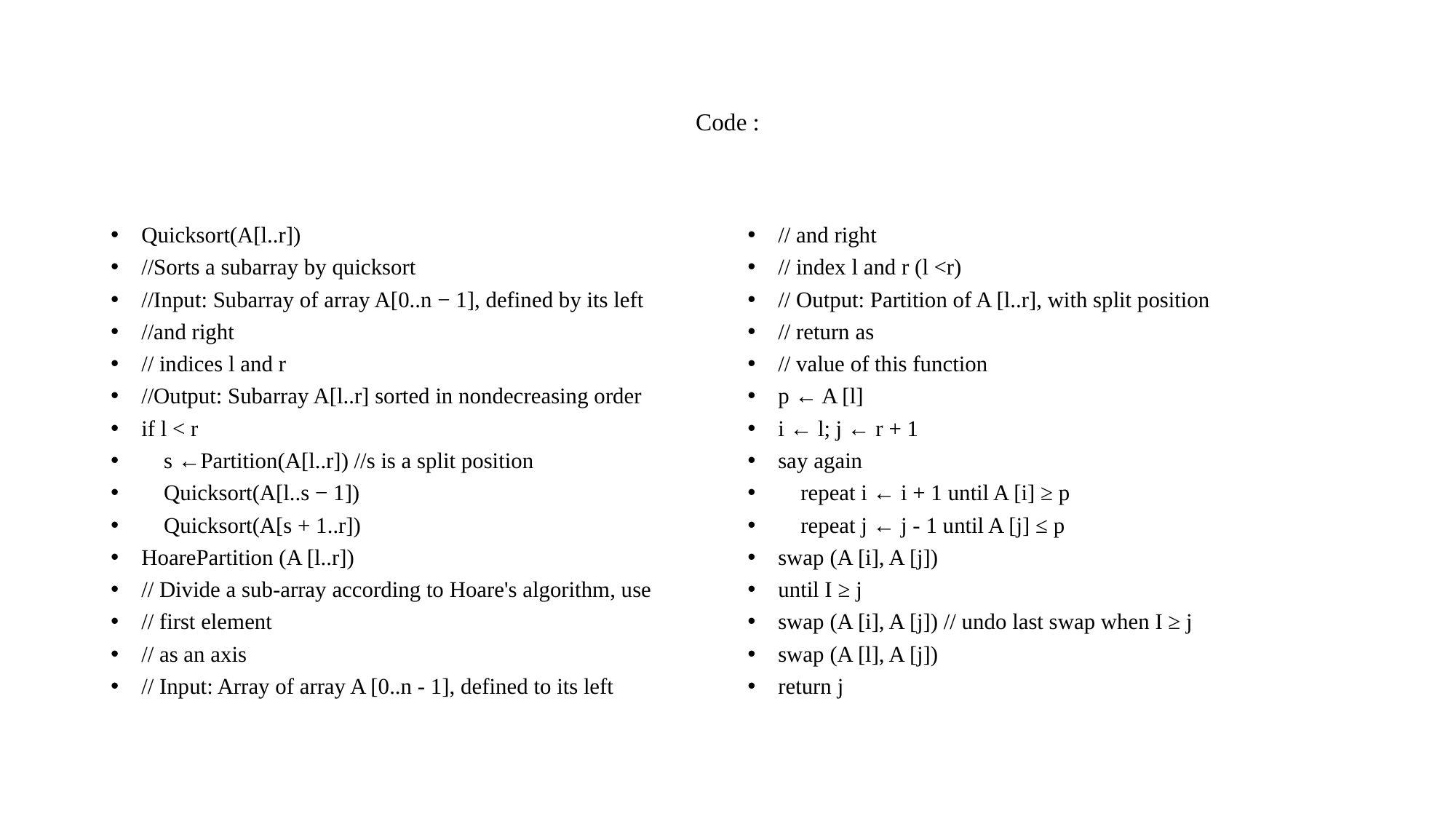

# Code :
Quicksort(A[l..r])
//Sorts a subarray by quicksort
//Input: Subarray of array A[0..n − 1], defined by its left
//and right
// indices l and r
//Output: Subarray A[l..r] sorted in nondecreasing order
if l < r
    s ←Partition(A[l..r]) //s is a split position
    Quicksort(A[l..s − 1])
    Quicksort(A[s + 1..r])
HoarePartition (A [l..r])
// Divide a sub-array according to Hoare's algorithm, use
// first element
// as an axis
// Input: Array of array A [0..n - 1], defined to its left

// and right
// index l and r (l <r)
// Output: Partition of A [l..r], with split position
// return as
// value of this function
p ← A [l]
i ← l; j ← r + 1
say again
    repeat i ← i + 1 until A [i] ≥ p
    repeat j ← j - 1 until A [j] ≤ p
swap (A [i], A [j])
until I ≥ j
swap (A [i], A [j]) // undo last swap when I ≥ j
swap (A [l], A [j])
return j